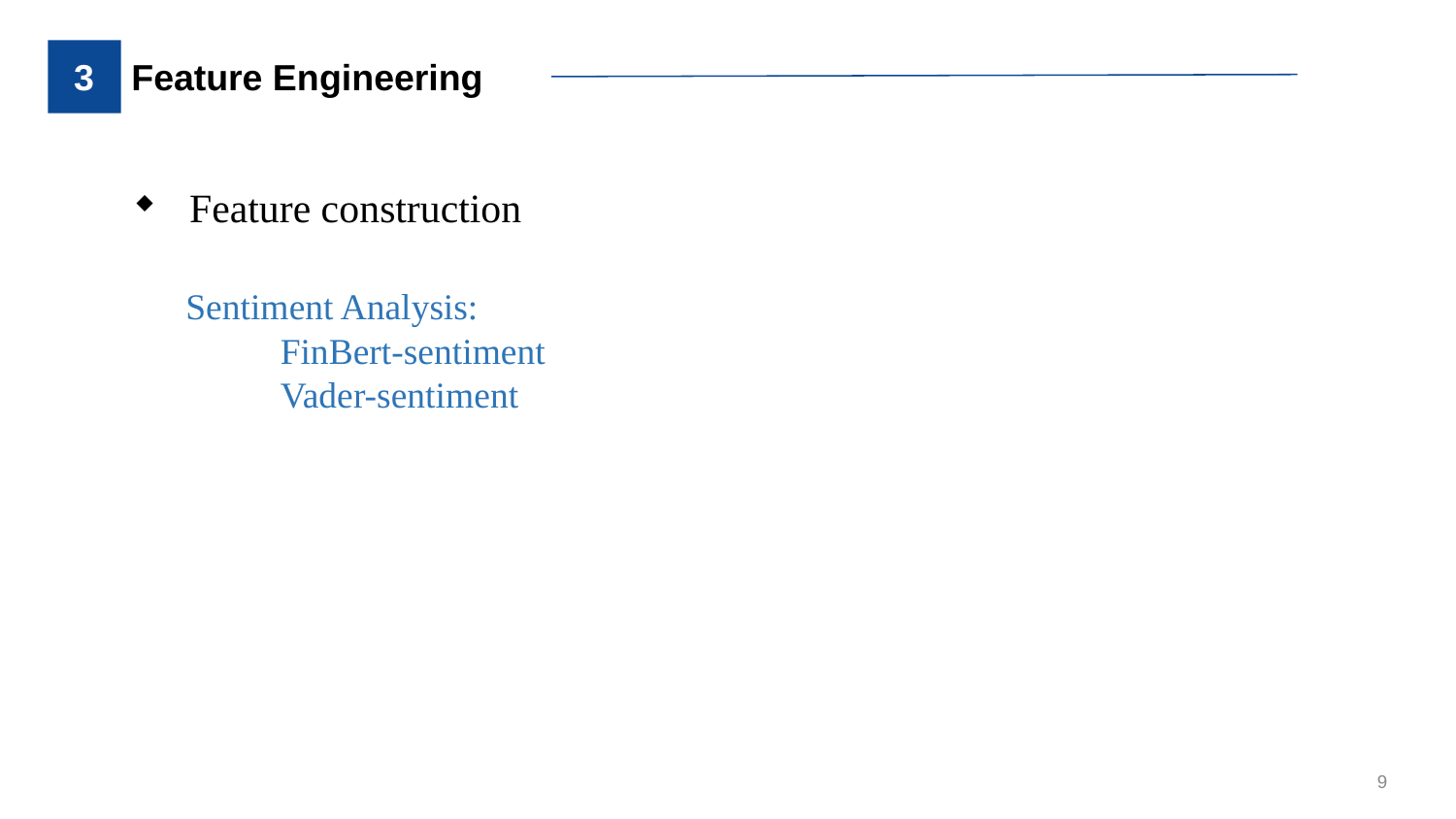

3
Feature Engineering
Feature construction

     Sentiment Analysis:
	FinBert-sentiment
	Vader-sentiment

9